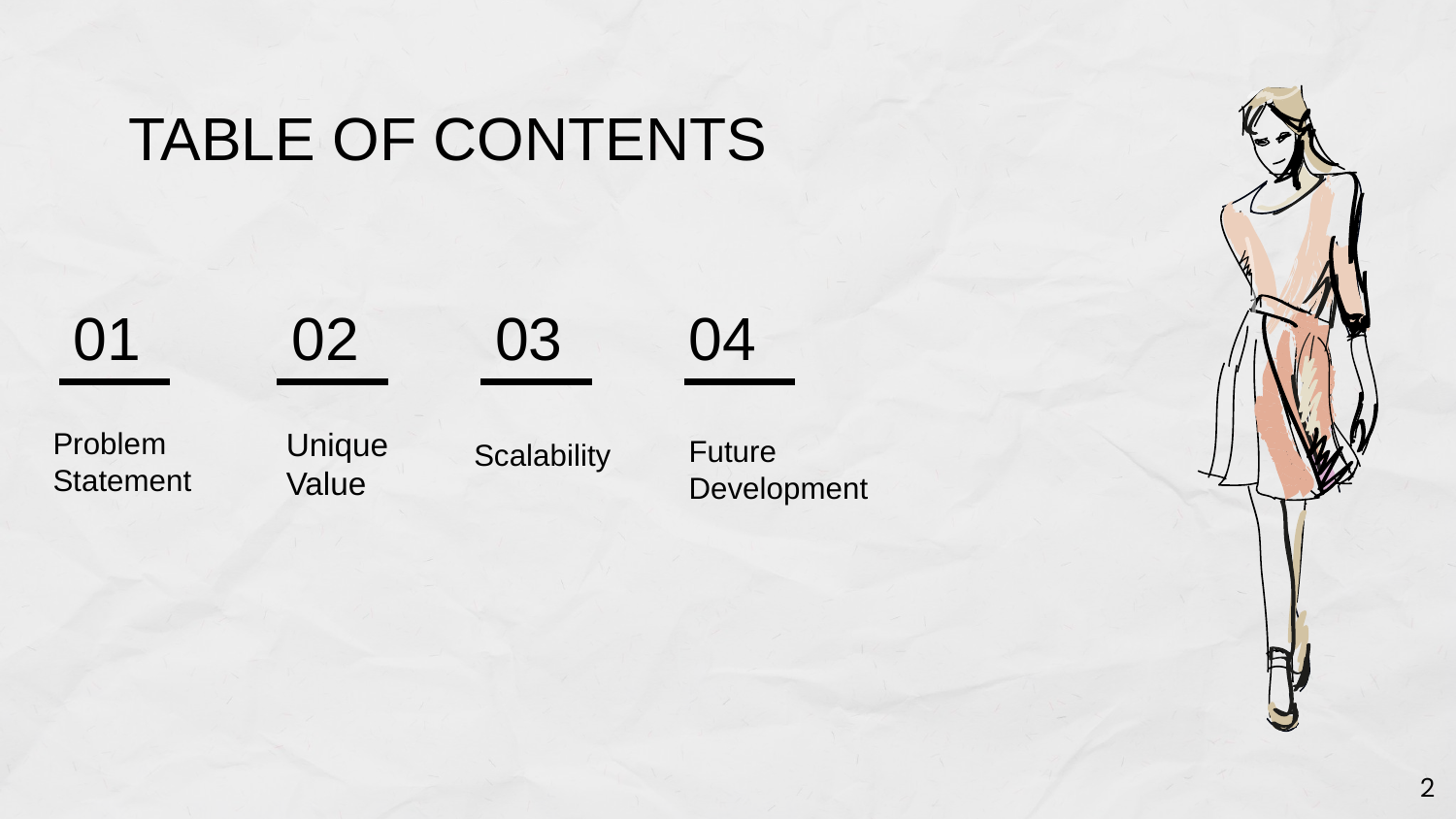

TABLE OF CONTENTS
# 01
02
03
04
Problem Statement
Unique Value
Future Development
Scalability
2